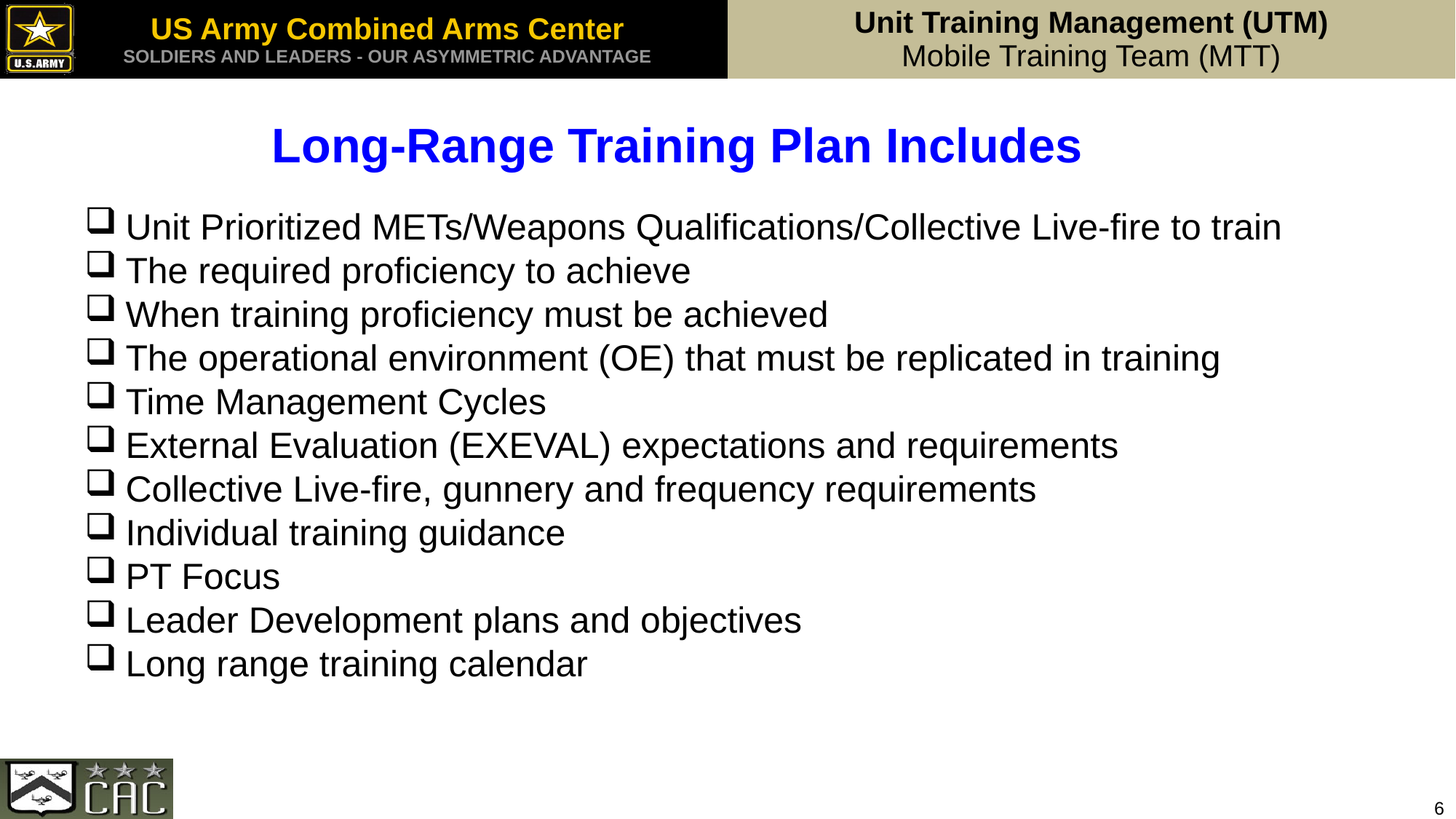

Long-Range Training Plan Includes

Unit Prioritized METs/Weapons Qualifications/Collective Live-fire to train
The required proficiency to achieve
When training proficiency must be achieved
The operational environment (OE) that must be replicated in training
Time Management Cycles
External Evaluation (EXEVAL) expectations and requirements
Collective Live-fire, gunnery and frequency requirements
Individual training guidance
PT Focus
Leader Development plans and objectives
Long range training calendar
6